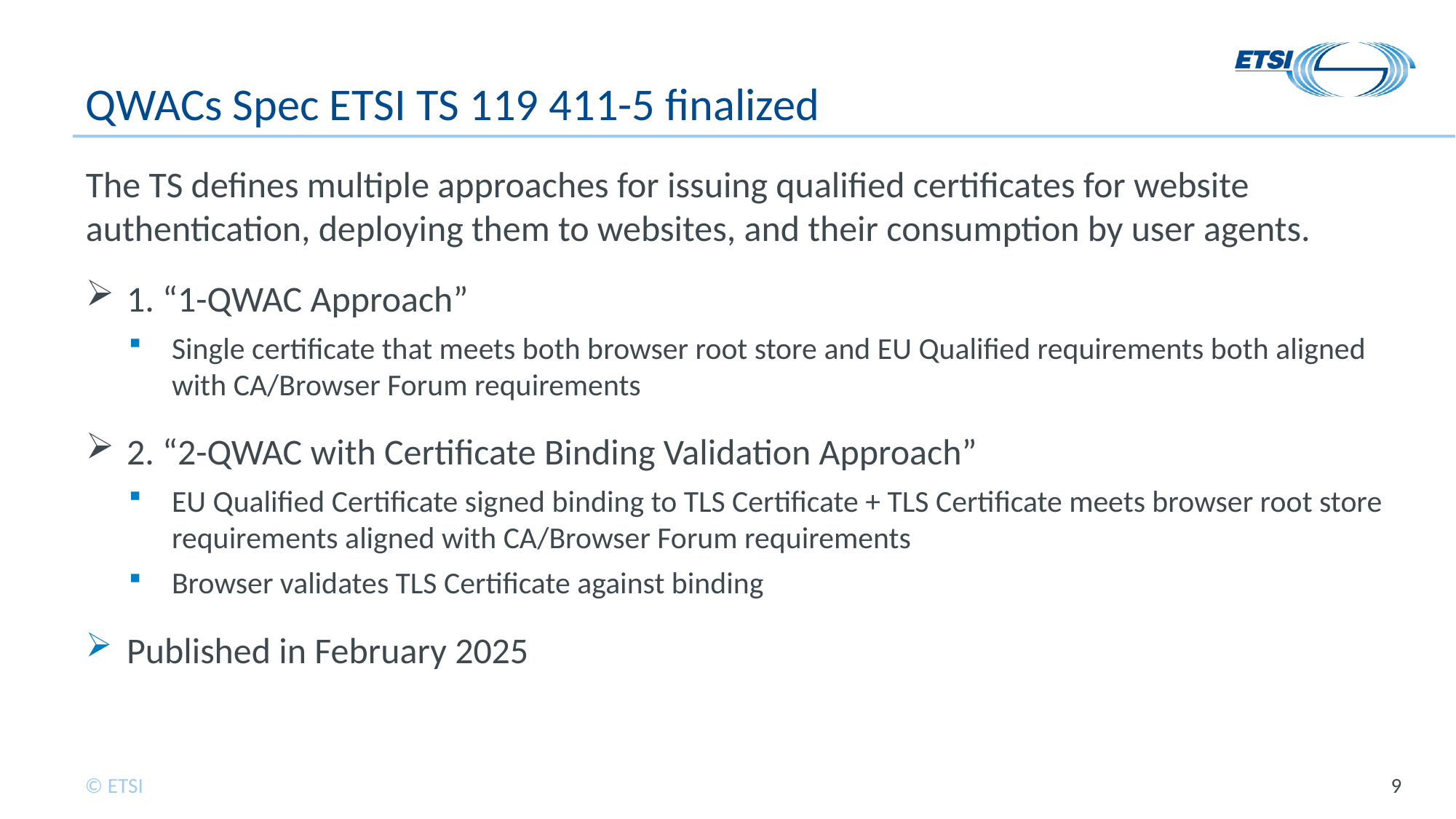

# QWACs Spec ETSI TS 119 411-5 finalized
The TS defines multiple approaches for issuing qualified certificates for website authentication, deploying them to websites, and their consumption by user agents.
1. “1-QWAC Approach”
Single certificate that meets both browser root store and EU Qualified requirements both aligned with CA/Browser Forum requirements
2. “2-QWAC with Certificate Binding Validation Approach”
EU Qualified Certificate signed binding to TLS Certificate + TLS Certificate meets browser root store requirements aligned with CA/Browser Forum requirements
Browser validates TLS Certificate against binding
Published in February 2025